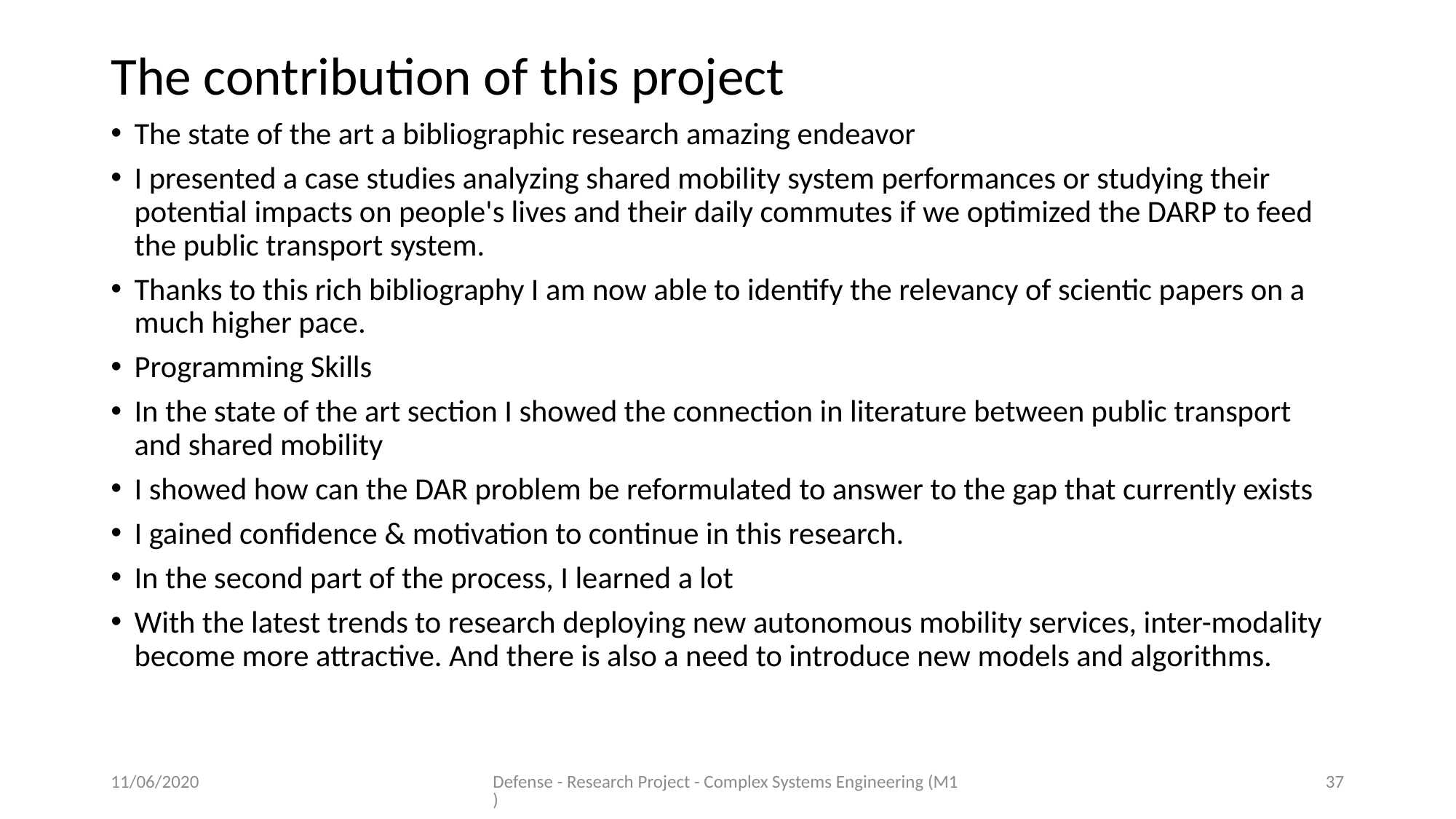

# The contribution of this project
The state of the art a bibliographic research amazing endeavor
I presented a case studies analyzing shared mobility system performances or studying their potential impacts on people's lives and their daily commutes if we optimized the DARP to feed the public transport system.
Thanks to this rich bibliography I am now able to identify the relevancy of scientic papers on a much higher pace.
Programming Skills
In the state of the art section I showed the connection in literature between public transport and shared mobility
I showed how can the DAR problem be reformulated to answer to the gap that currently exists
I gained confidence & motivation to continue in this research.
In the second part of the process, I learned a lot
With the latest trends to research deploying new autonomous mobility services, inter-modality become more attractive. And there is also a need to introduce new models and algorithms.

11/06/2020
Defense - Research Project - Complex Systems Engineering (M1)
37